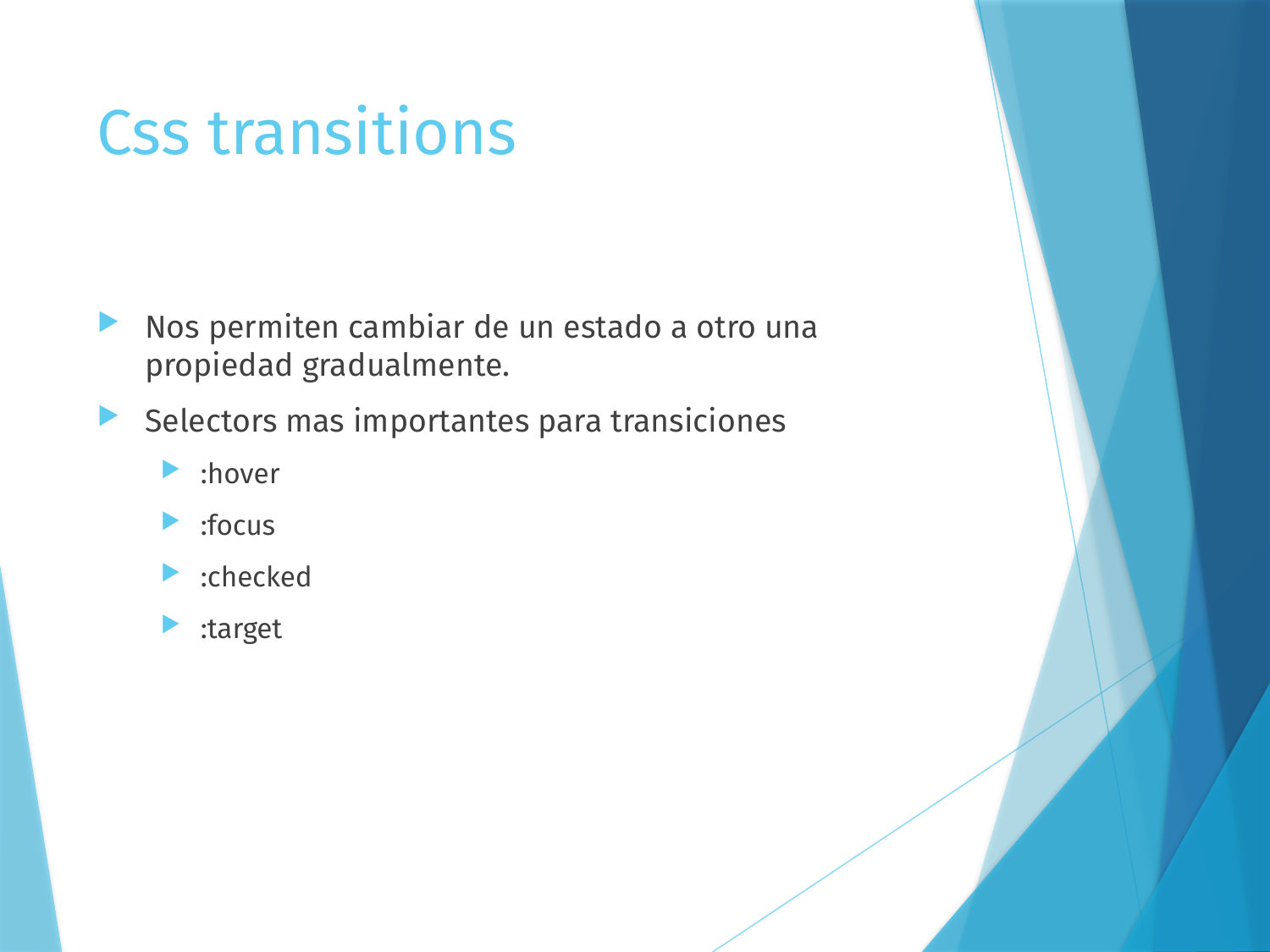

# Css transitions
Nos permiten cambiar de un estado a otro una propiedad gradualmente.
Selectors mas importantes para transiciones
:hover
:focus
:checked
:target